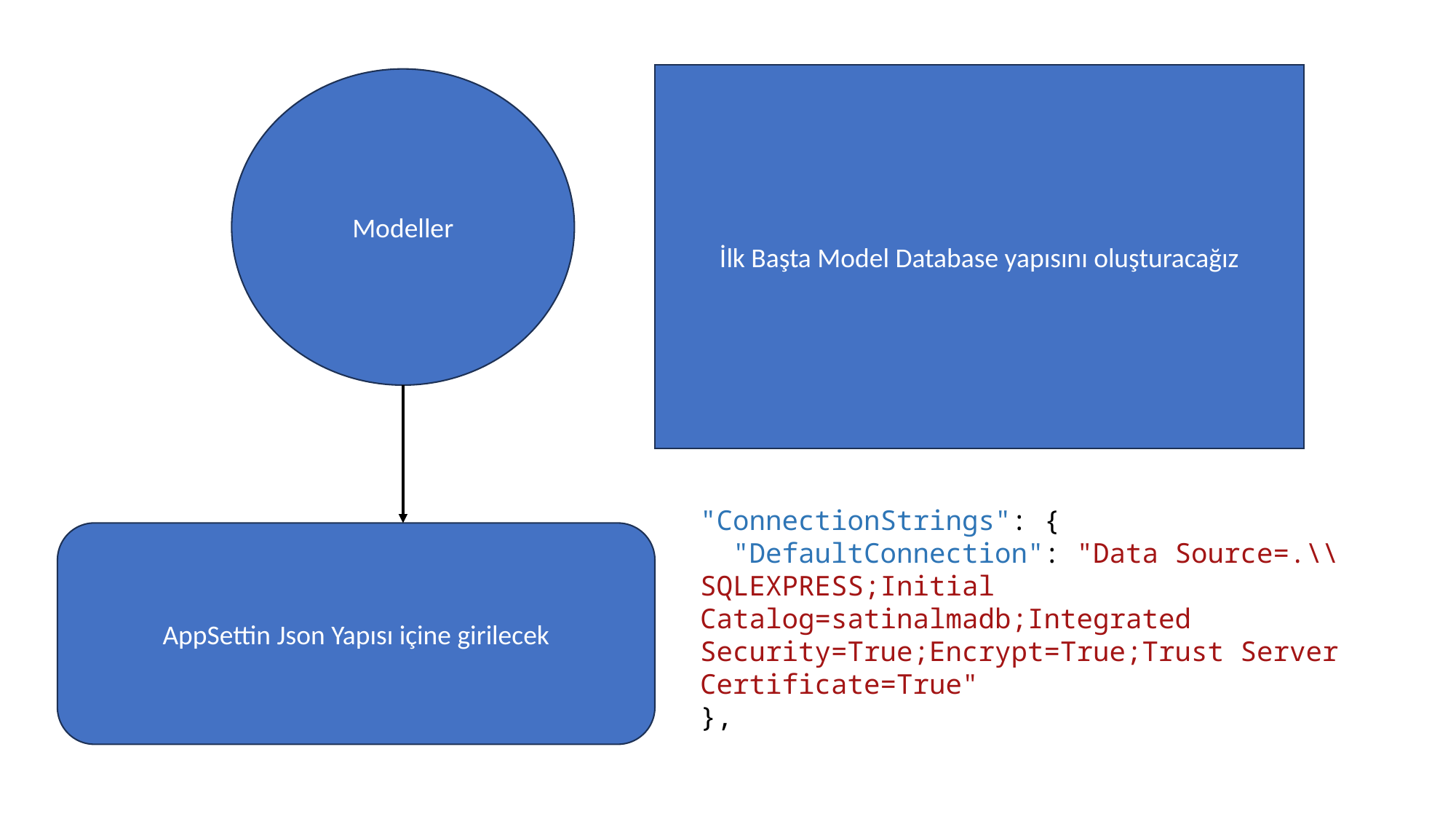

İlk Başta Model Database yapısını oluşturacağız
Modeller
"ConnectionStrings": {
  "DefaultConnection": "Data Source=.\\SQLEXPRESS;Initial Catalog=satinalmadb;Integrated Security=True;Encrypt=True;Trust Server Certificate=True"
},
AppSettin Json Yapısı içine girilecek